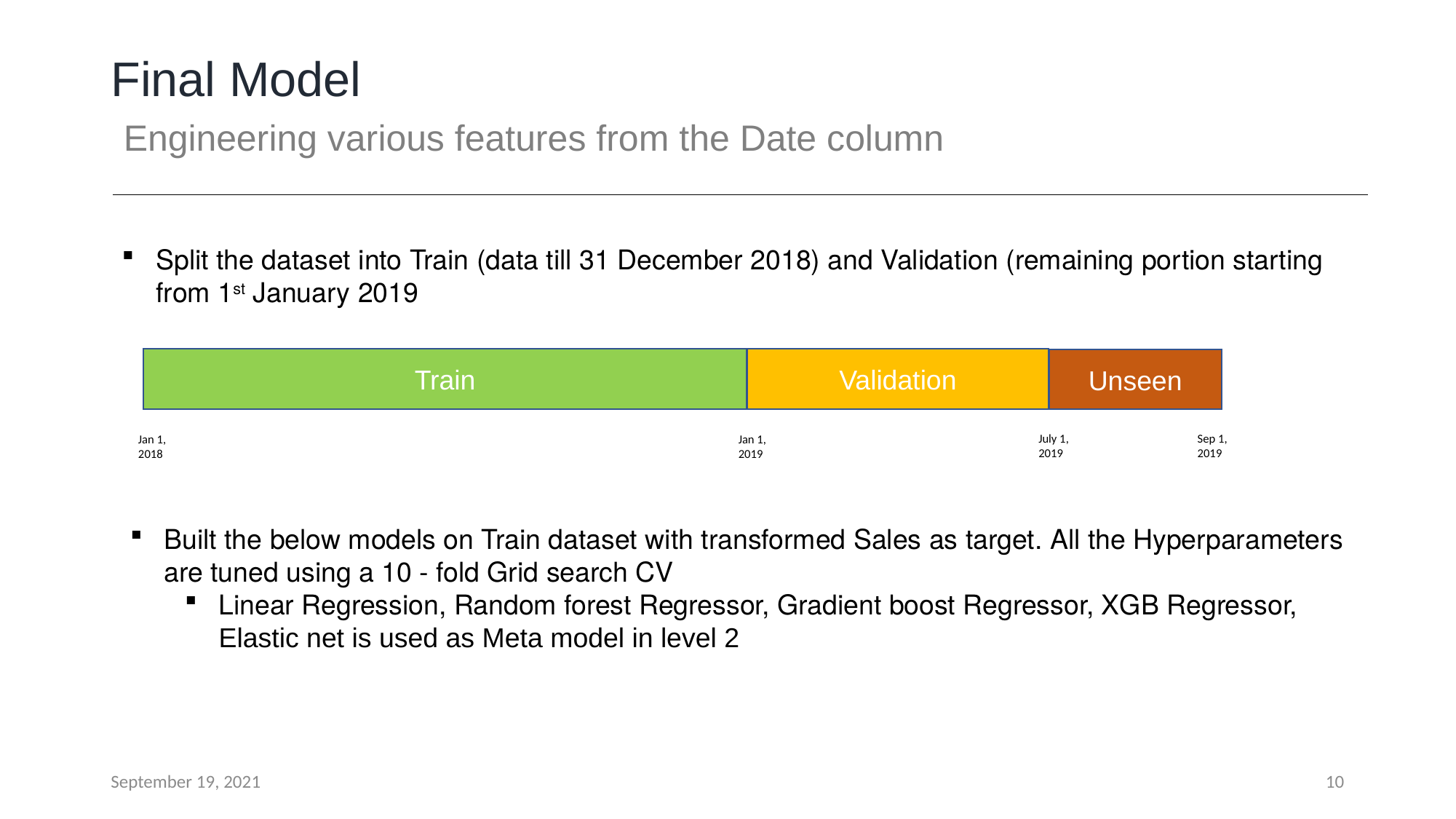

# Final Model

Engineering various features from the Date column
Split the dataset into Train (data till 31 December 2018) and Validation (remaining portion starting from 1st January 2019

Train
Validation
Unseen
July 1, 2019
Sep 1, 2019
Jan 1, 2018
Jan 1, 2019
Built the below models on Train dataset with transformed Sales as target. All the Hyperparameters are tuned using a 10 - fold Grid search CV
Linear Regression, Random forest Regressor, Gradient boost Regressor, XGB Regressor, Elastic net is used as Meta model in level 2
September 19, 2021
10